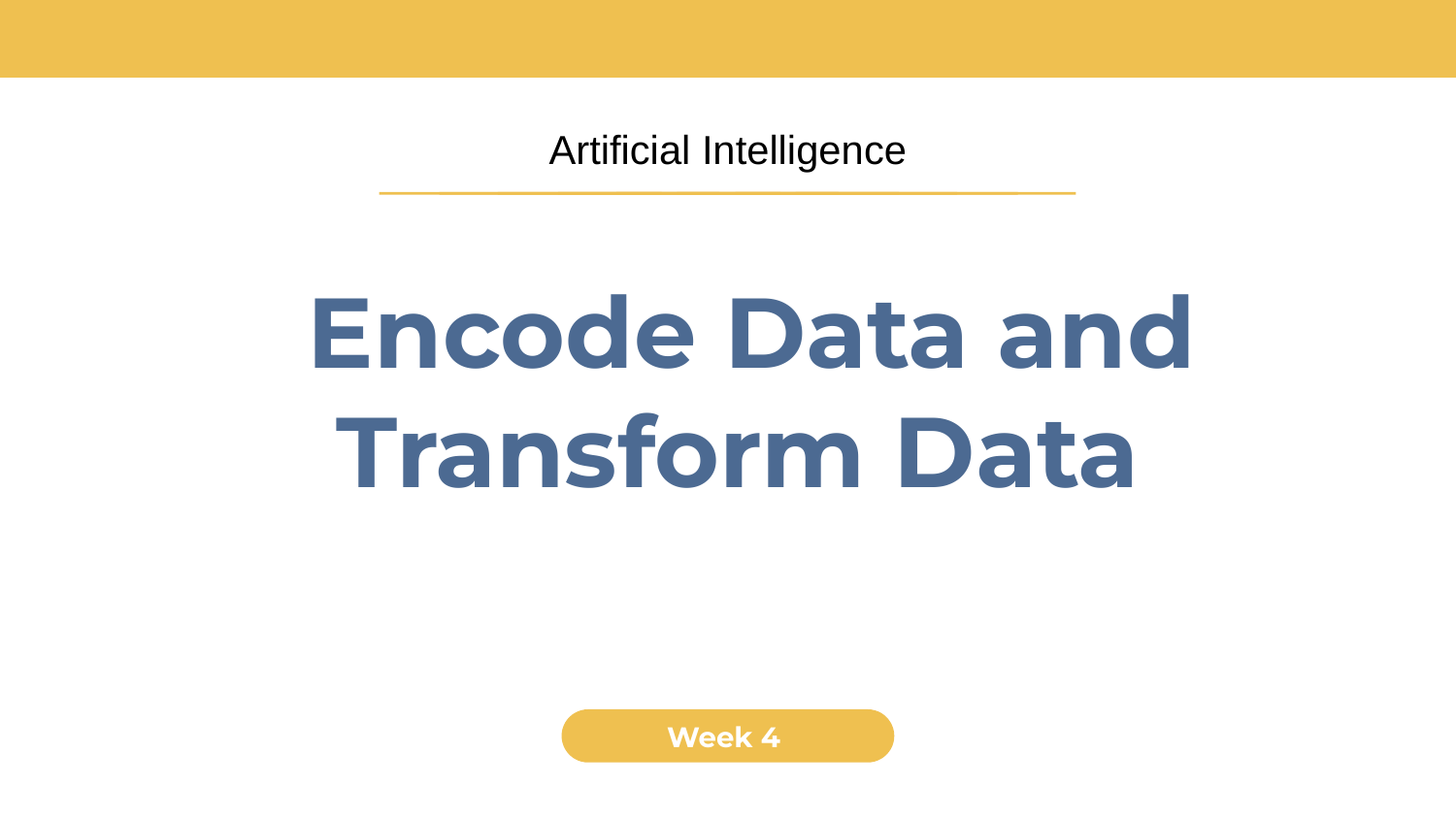

Artificial Intelligence

# Encode Data and Transform Data

Week 4